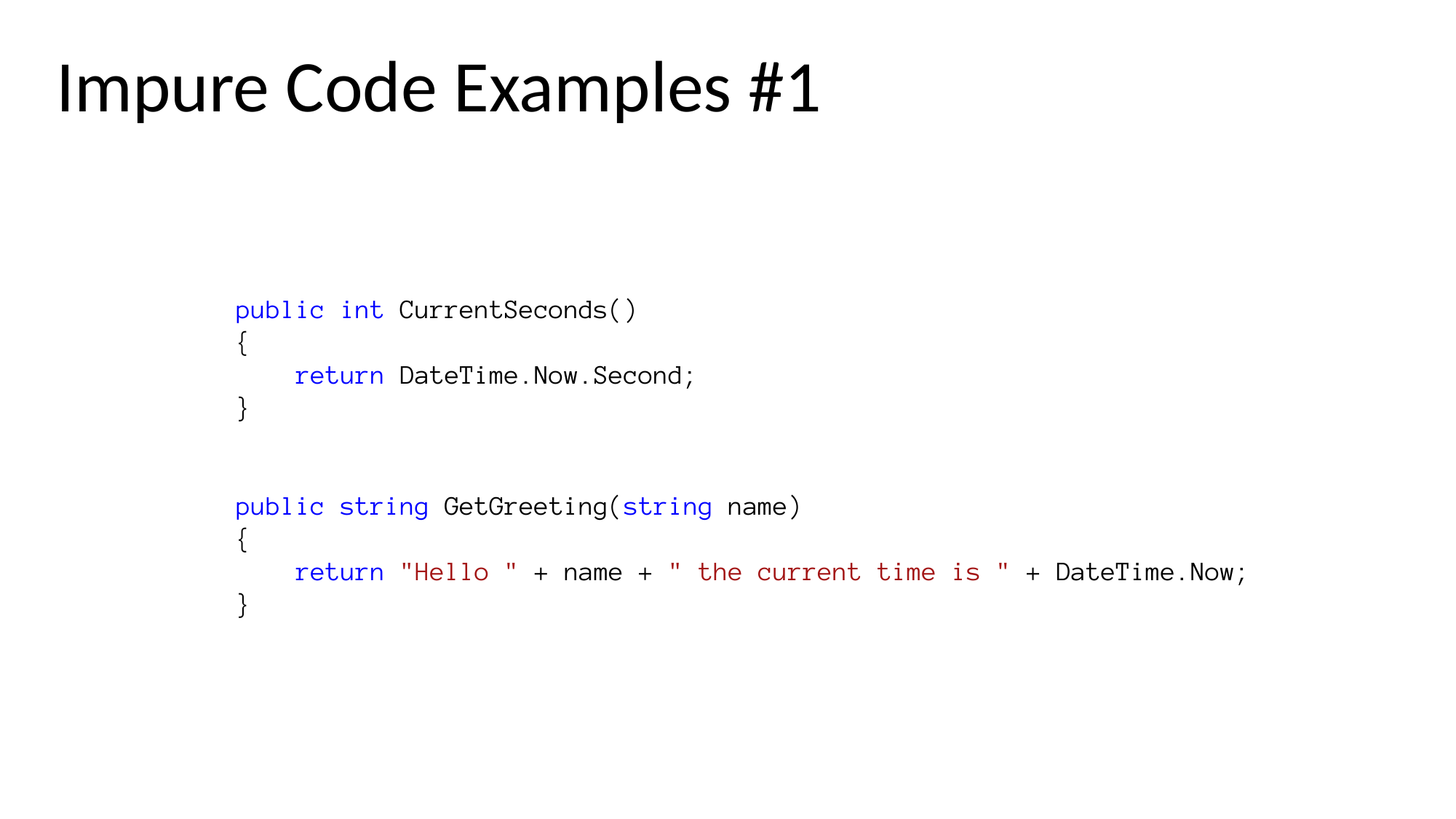

Impure Code Examples #1
public int CurrentSeconds()
{
    return DateTime.Now.Second;
}

public string GetGreeting(string name)
{
    return "Hello " + name + " the current time is " + DateTime.Now;
}